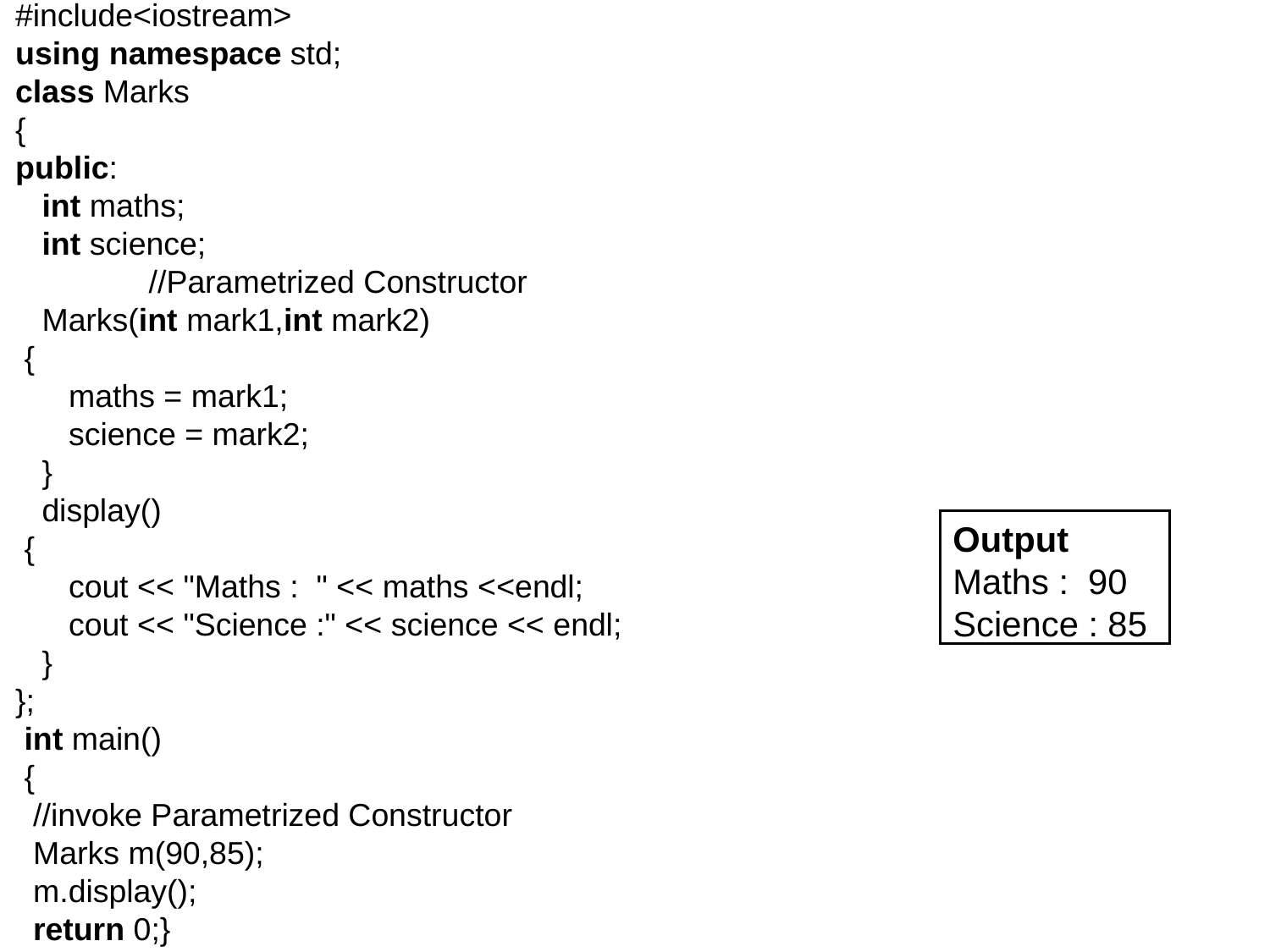

#include<iostream>
using namespace std;
class Marks
{
public:
   int maths;
   int science;
               //Parametrized Constructor
   Marks(int mark1,int mark2)
 {
      maths = mark1;
      science = mark2;
   }
   display()
 {
      cout << "Maths :  " << maths <<endl;
      cout << "Science :" << science << endl;
   }
};
 int main()
 {
  //invoke Parametrized Constructor
  Marks m(90,85);
  m.display();
  return 0;}
Output
Maths :  90
Science : 85